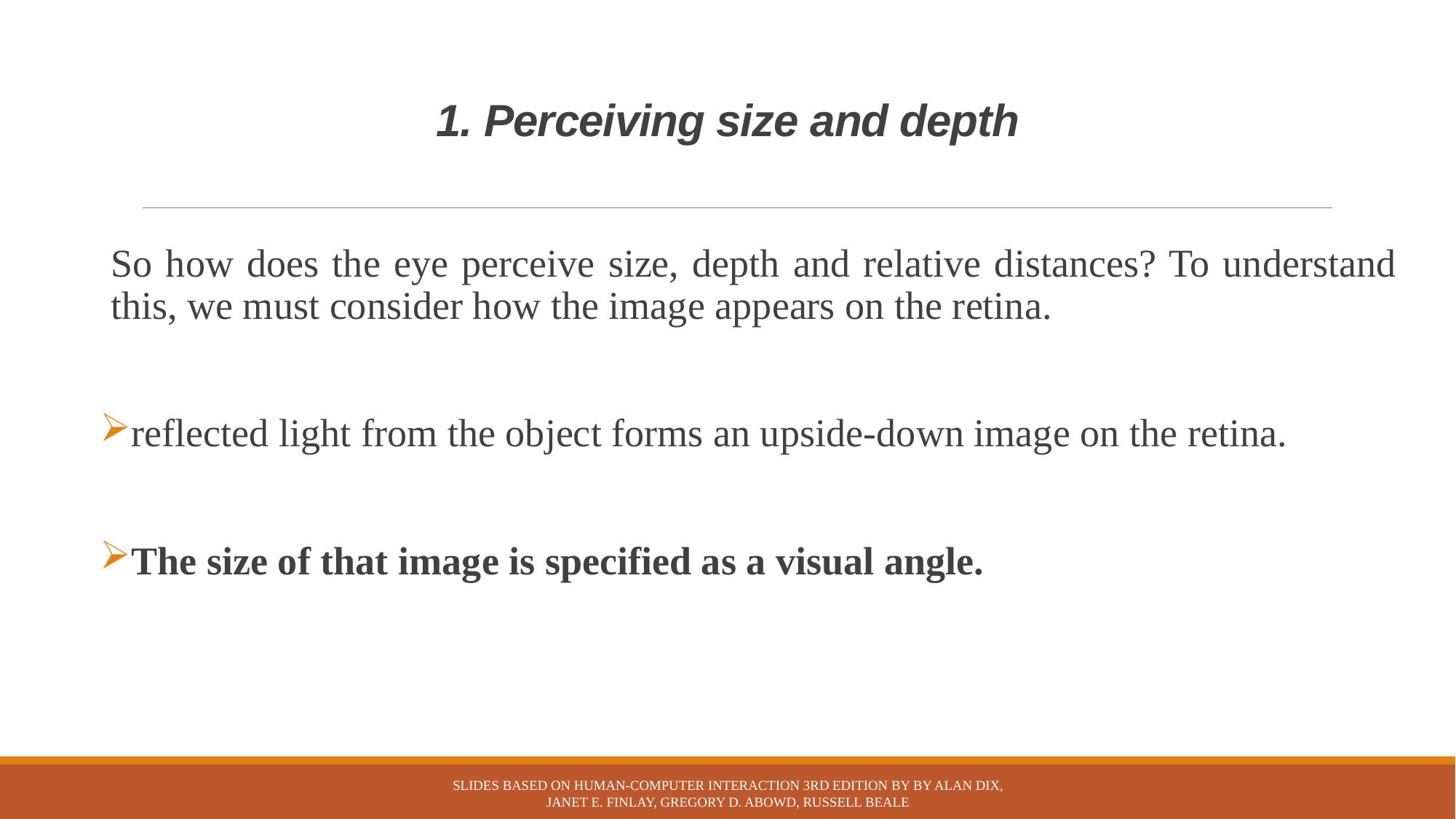

# 1. Perceiving size and depth

So how does the eye perceive size, depth and relative distances? To understand this, we must consider how the image appears on the retina.

reflected light from the object forms an upside-down image on the retina.

The size of that image is specified as a visual angle.

Slides based on Human-Computer Interaction 3rd Edition by by Alan Dix, Janet E. Finlay, Gregory D. Abowd, Russell Beale